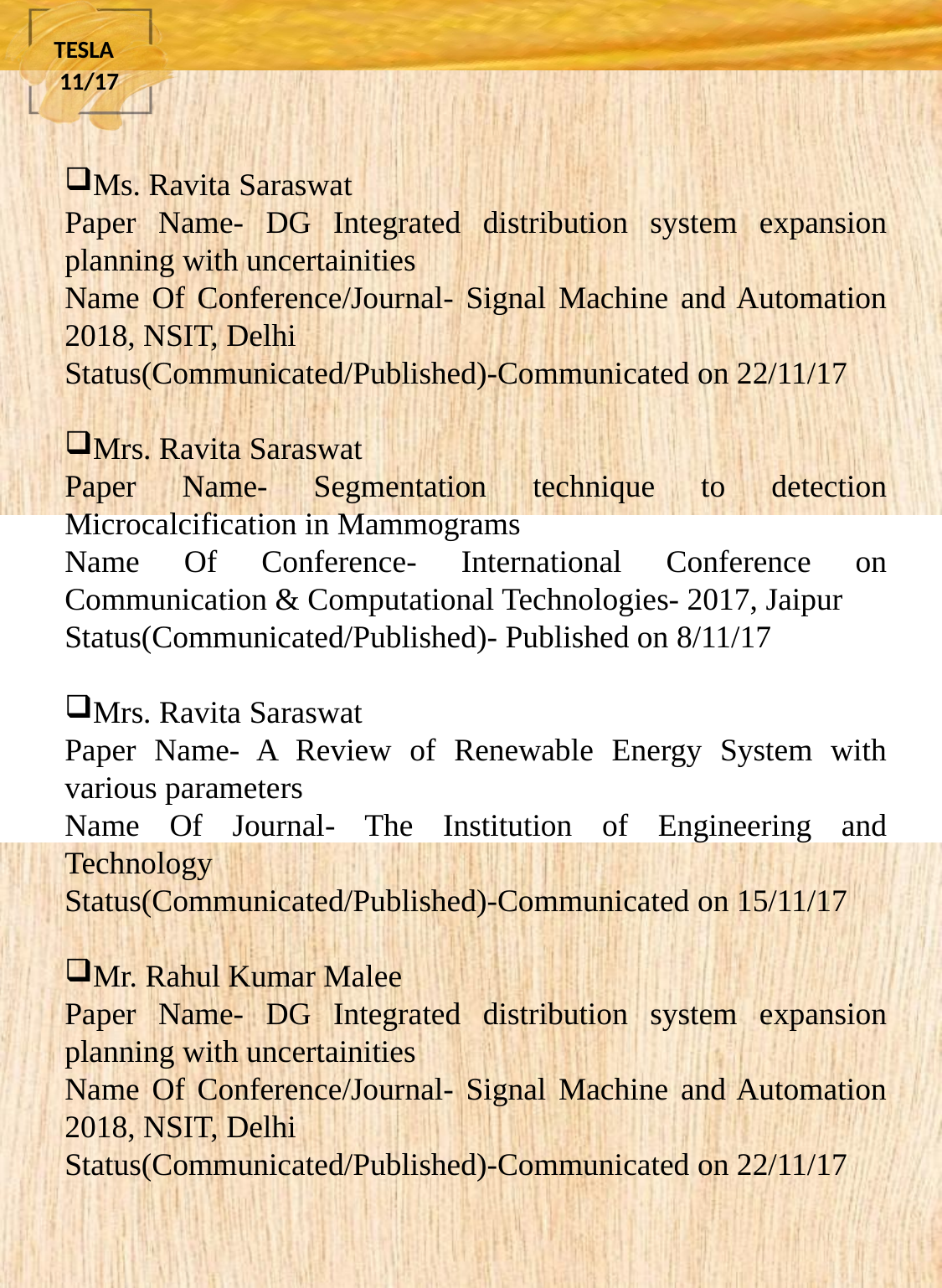

TESLA  11/17

Ms. Ravita Saraswat
Paper Name- DG Integrated distribution system expansion planning with uncertainities
Name Of Conference/Journal- Signal Machine and Automation 2018, NSIT, Delhi
Status(Communicated/Published)-Communicated on 22/11/17

Mrs. Ravita Saraswat
Paper Name- Segmentation technique to detection Microcalcification in Mammograms
Name Of Conference- International Conference on Communication & Computational Technologies- 2017, Jaipur
Status(Communicated/Published)- Published on 8/11/17

Mrs. Ravita Saraswat
Paper Name- A Review of Renewable Energy System with various parameters
Name Of Journal- The Institution of Engineering and Technology
Status(Communicated/Published)-Communicated on 15/11/17

Mr. Rahul Kumar Malee
Paper Name- DG Integrated distribution system expansion planning with uncertainities
Name Of Conference/Journal- Signal Machine and Automation 2018, NSIT, Delhi
Status(Communicated/Published)-Communicated on 22/11/17